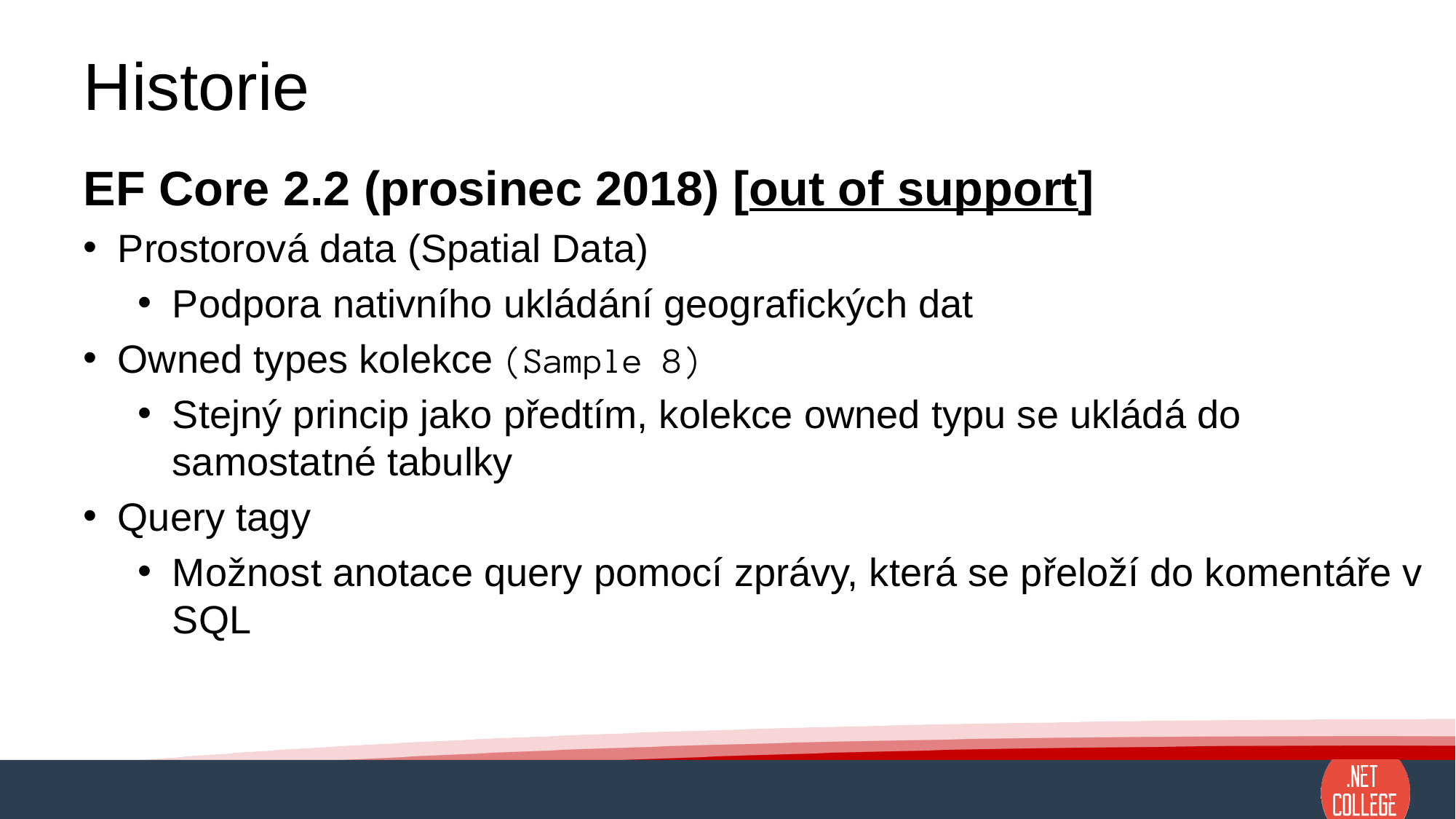

# Historie
EF Core 2.2 (prosinec 2018) [out of support]
Prostorová data (Spatial Data)
Podpora nativního ukládání geografických dat
Owned types kolekce (Sample 8)
Stejný princip jako předtím, kolekce owned typu se ukládá do samostatné tabulky
Query tagy
Možnost anotace query pomocí zprávy, která se přeloží do komentáře v SQL